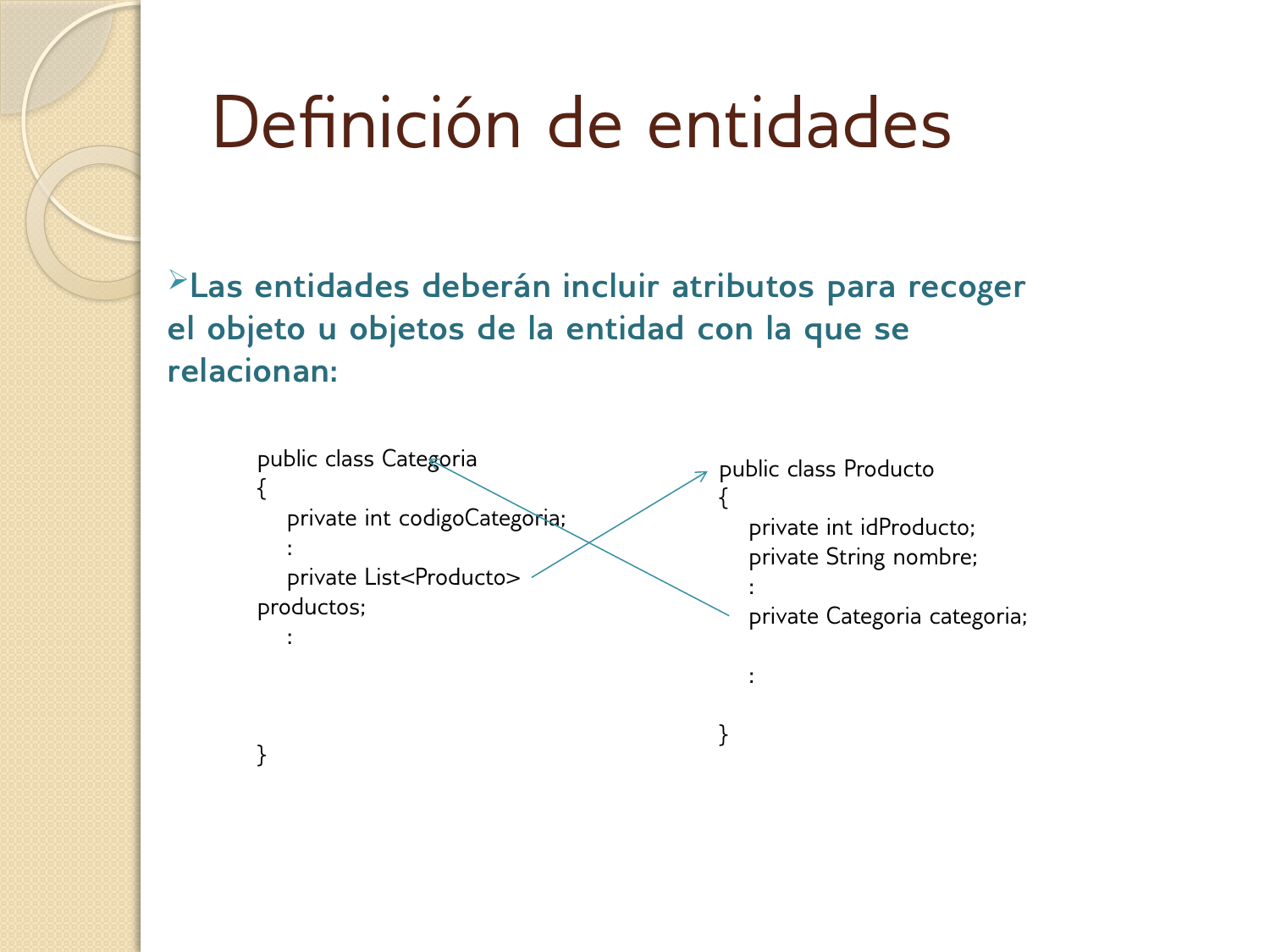

# Definición de entidades
Las entidades deberán incluir atributos para recoger el objeto u objetos de la entidad con la que se relacionan:
public class Categoria
{
    private int codigoCategoria;
    :
    private List<Producto> productos;
    :

}
public class Producto
{
    private int idProducto;
    private String nombre;
    :
    private Categoria categoria;

    :

}